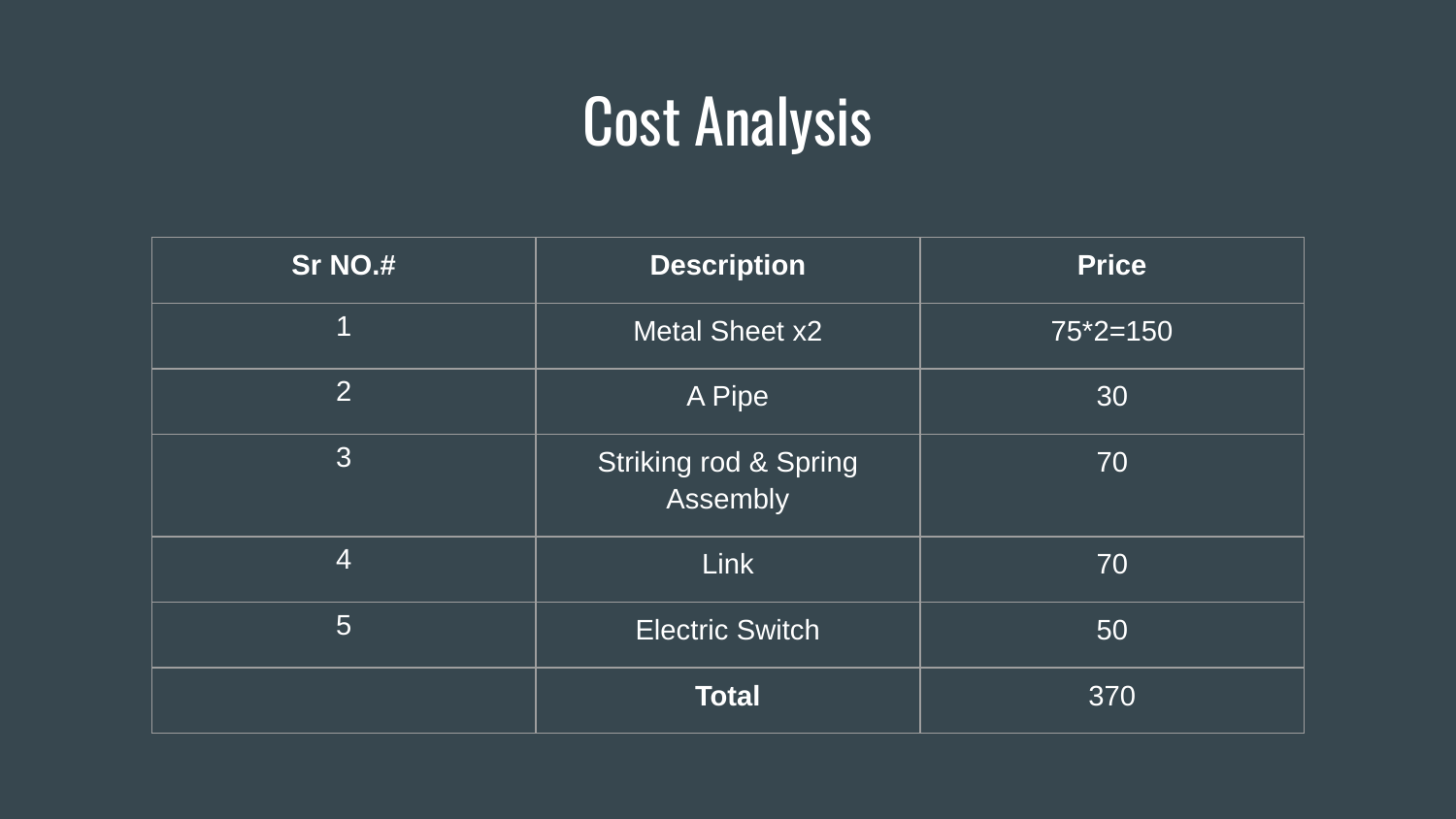

Cost Analysis
| Sr NO.# | Description | Price |
| --- | --- | --- |
| 1 | Metal Sheet x2 | 75\*2=150 |
| 2 | A Pipe | 30 |
| 3 | Striking rod & Spring Assembly | 70 |
| 4 | Link | 70 |
| 5 | Electric Switch | 50 |
|  | Total | 370 |